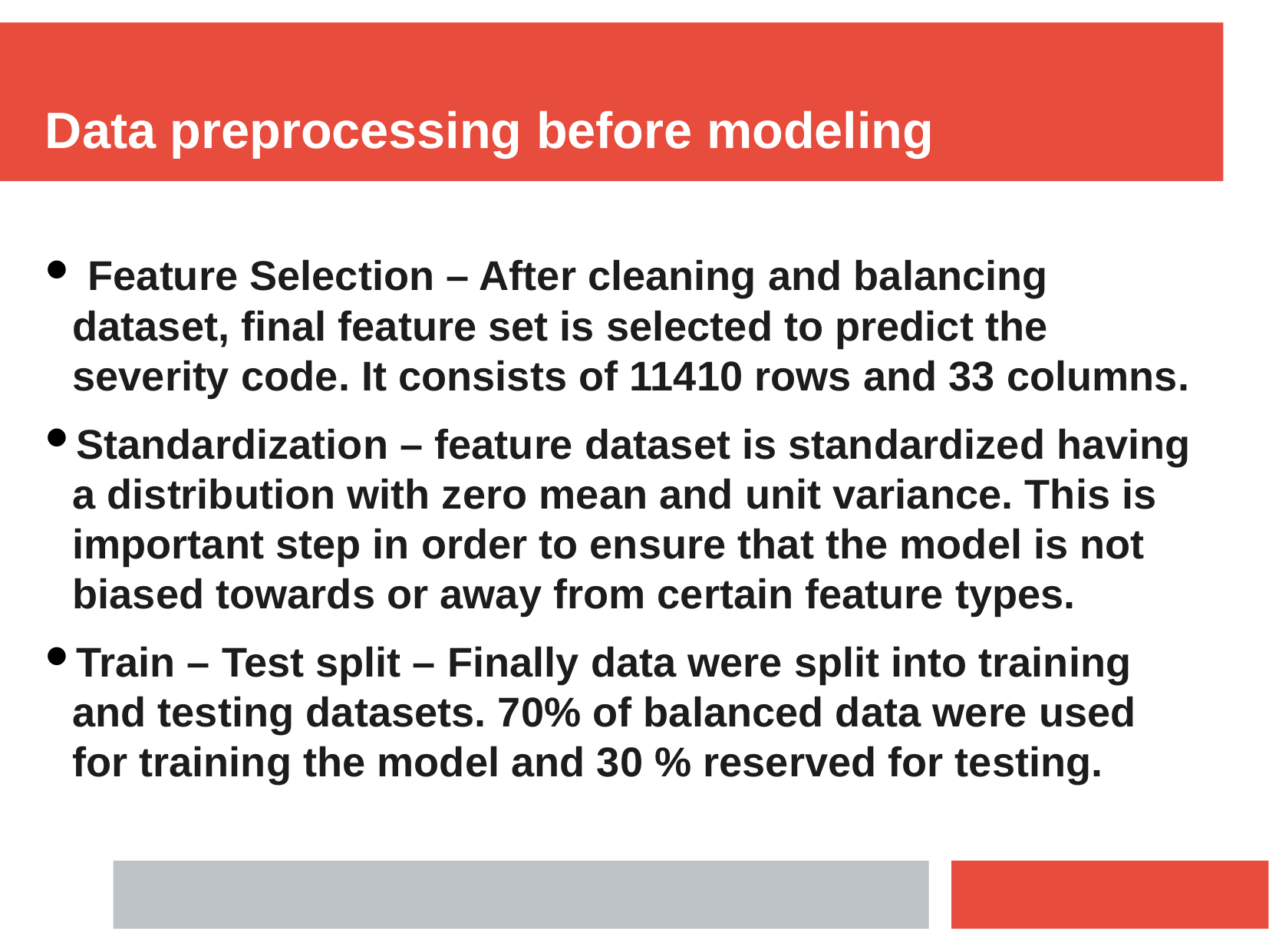

Data preprocessing before modeling
 Feature Selection – After cleaning and balancing dataset, final feature set is selected to predict the severity code. It consists of 11410 rows and 33 columns.
Standardization – feature dataset is standardized having a distribution with zero mean and unit variance. This is important step in order to ensure that the model is not biased towards or away from certain feature types.
Train – Test split – Finally data were split into training and testing datasets. 70% of balanced data were used for training the model and 30 % reserved for testing.